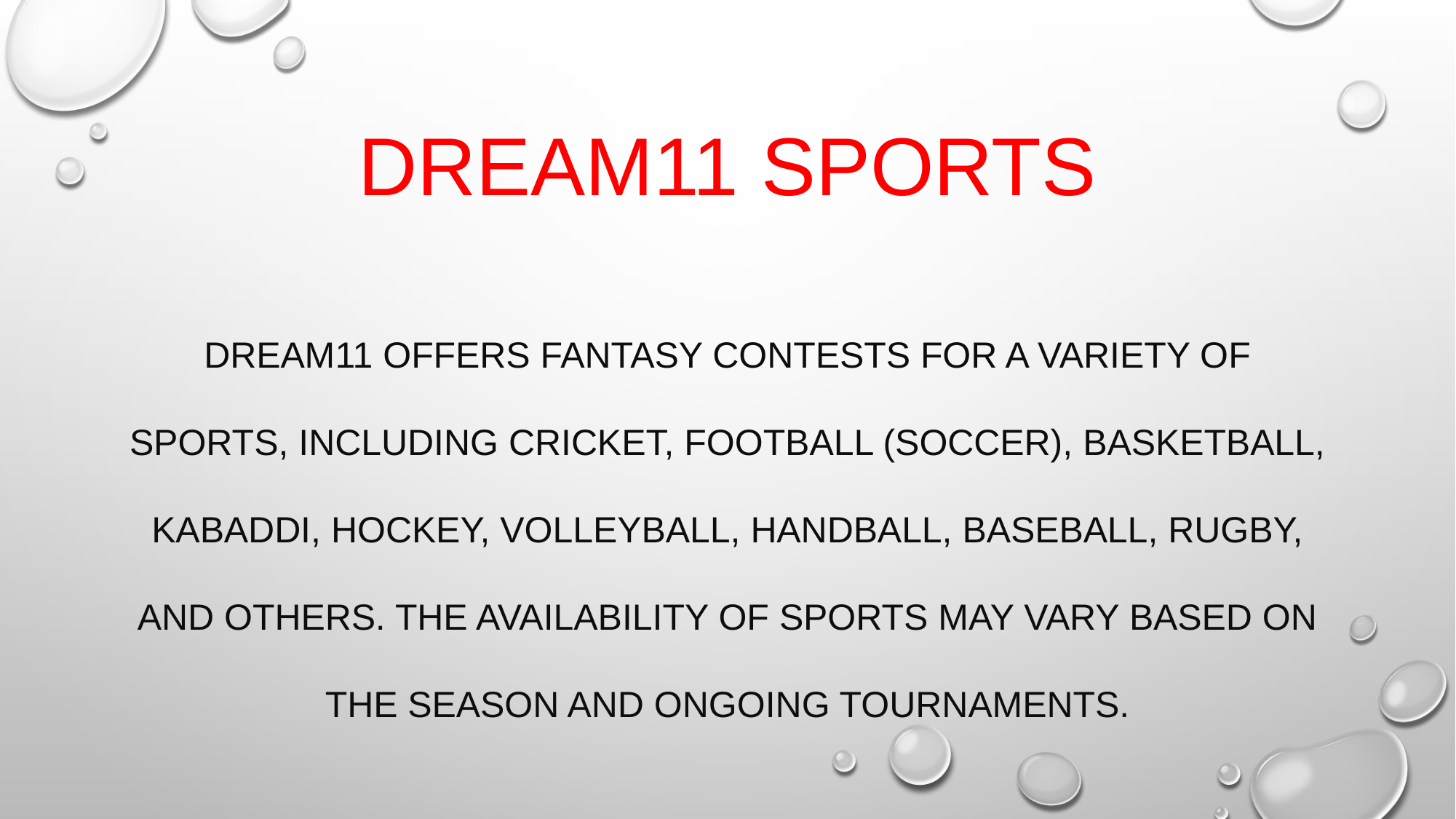

# DREAM11 SPORTS
Dream11 offers fantasy contests for a variety of sports, including cricket, football (soccer), basketball, kabaddi, hockey, volleyball, handball, baseball, rugby, and others. The availability of sports may vary based on the season and ongoing tournaments.